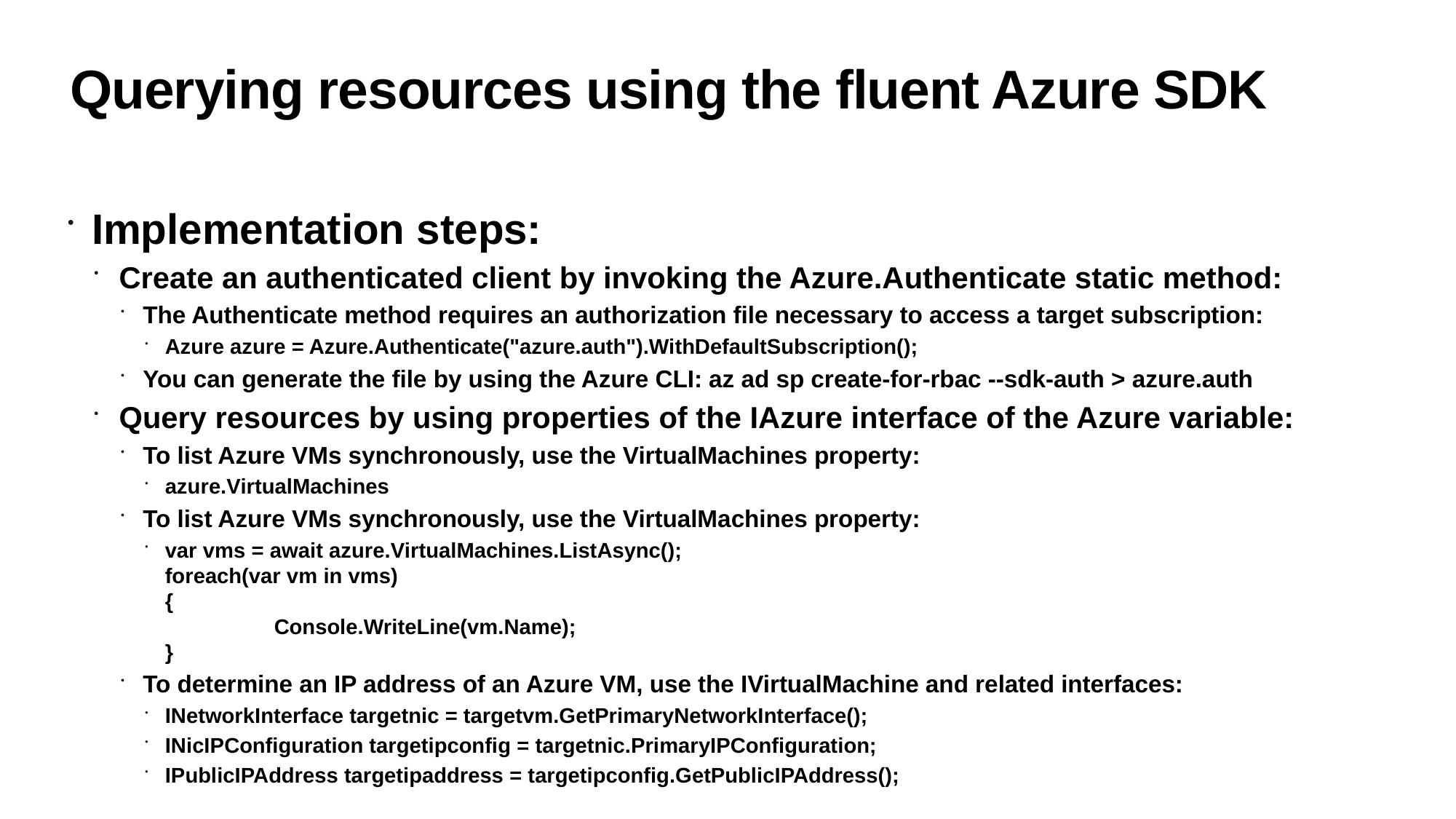

# Querying resources using the fluent Azure SDK
Implementation steps:
Create an authenticated client by invoking the Azure.Authenticate static method:
The Authenticate method requires an authorization file necessary to access a target subscription:
Azure azure = Azure.Authenticate("azure.auth").WithDefaultSubscription();
You can generate the file by using the Azure CLI: az ad sp create-for-rbac --sdk-auth > azure.auth
Query resources by using properties of the IAzure interface of the Azure variable:
To list Azure VMs synchronously, use the VirtualMachines property:
azure.VirtualMachines
To list Azure VMs synchronously, use the VirtualMachines property:
var vms = await azure.VirtualMachines.ListAsync();
foreach(var vm in vms)
{
	Console.WriteLine(vm.Name);
}
To determine an IP address of an Azure VM, use the IVirtualMachine and related interfaces:
INetworkInterface targetnic = targetvm.GetPrimaryNetworkInterface();
INicIPConfiguration targetipconfig = targetnic.PrimaryIPConfiguration;
IPublicIPAddress targetipaddress = targetipconfig.GetPublicIPAddress();